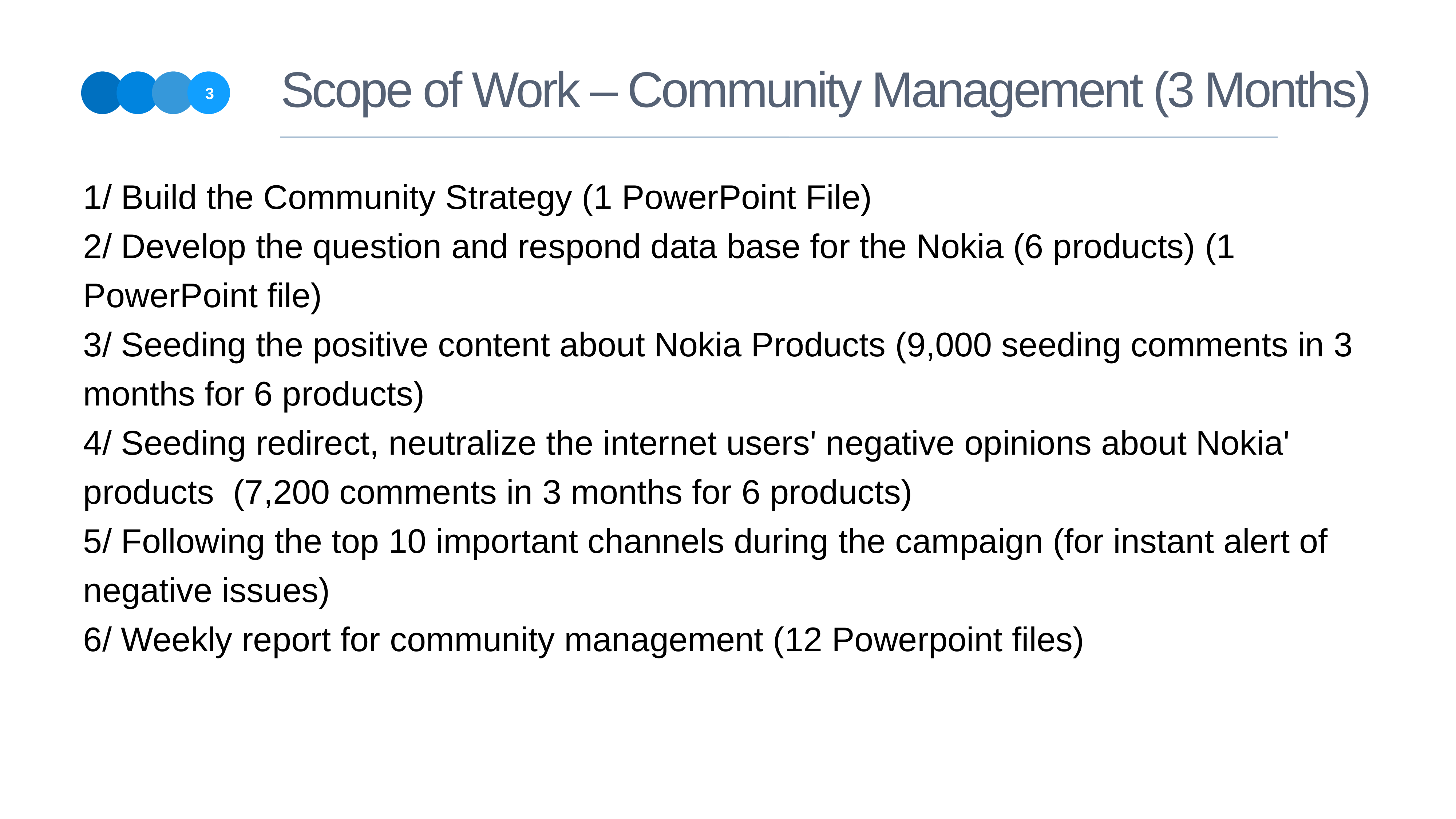

# Scope of Work – Community Management (3 Months)
3
1/ Build the Community Strategy (1 PowerPoint File)
2/ Develop the question and respond data base for the Nokia (6 products) (1 PowerPoint file)
3/ Seeding the positive content about Nokia Products (9,000 seeding comments in 3 months for 6 products)
4/ Seeding redirect, neutralize the internet users' negative opinions about Nokia' products  (7,200 comments in 3 months for 6 products)
5/ Following the top 10 important channels during the campaign (for instant alert of negative issues)
6/ Weekly report for community management (12 Powerpoint files)